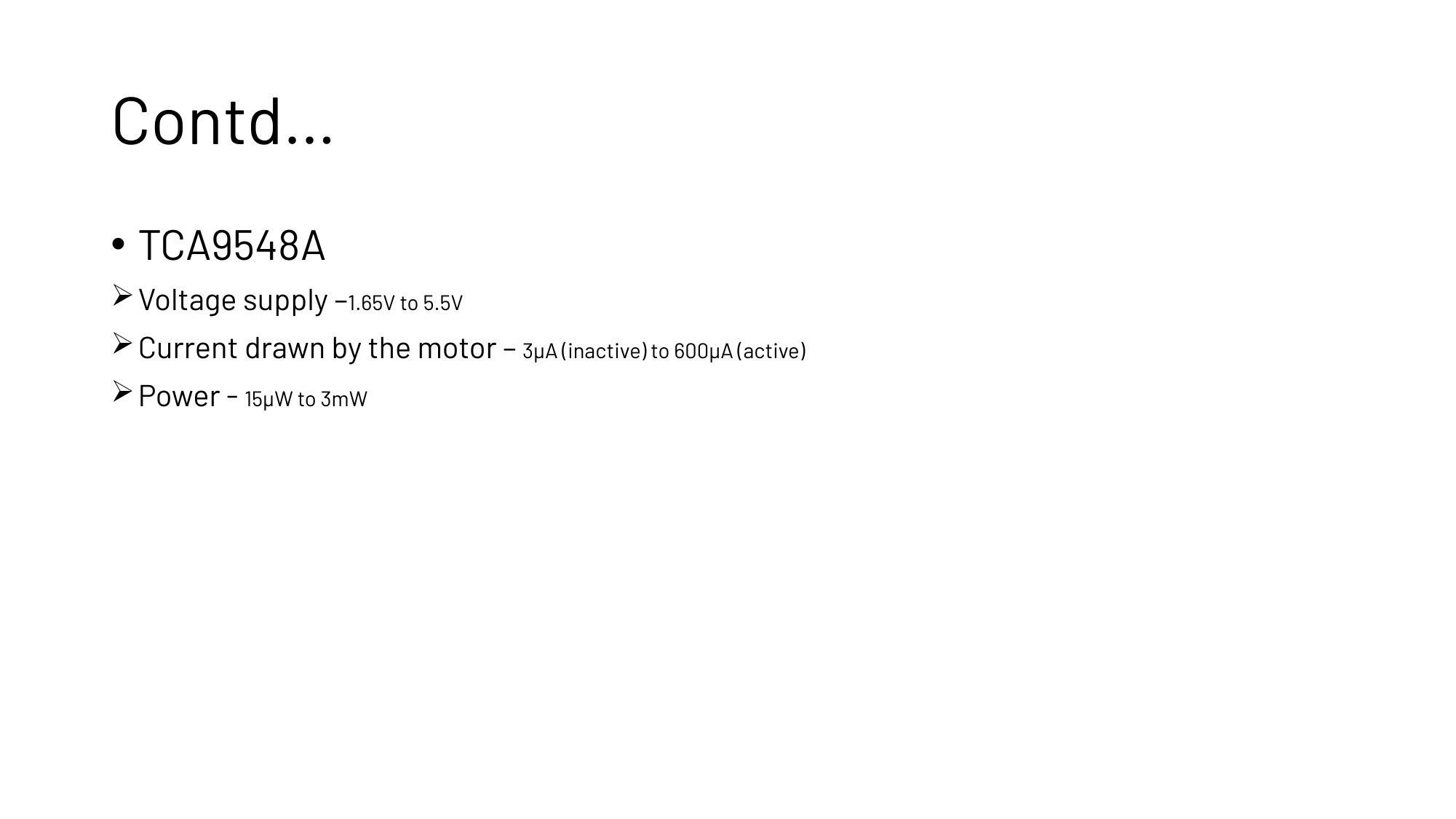

# Contd…
TCA9548A
Voltage supply –1.65V to 5.5V
Current drawn by the motor – 3μA (inactive) to 600μA (active)
Power - 15μW to 3mW